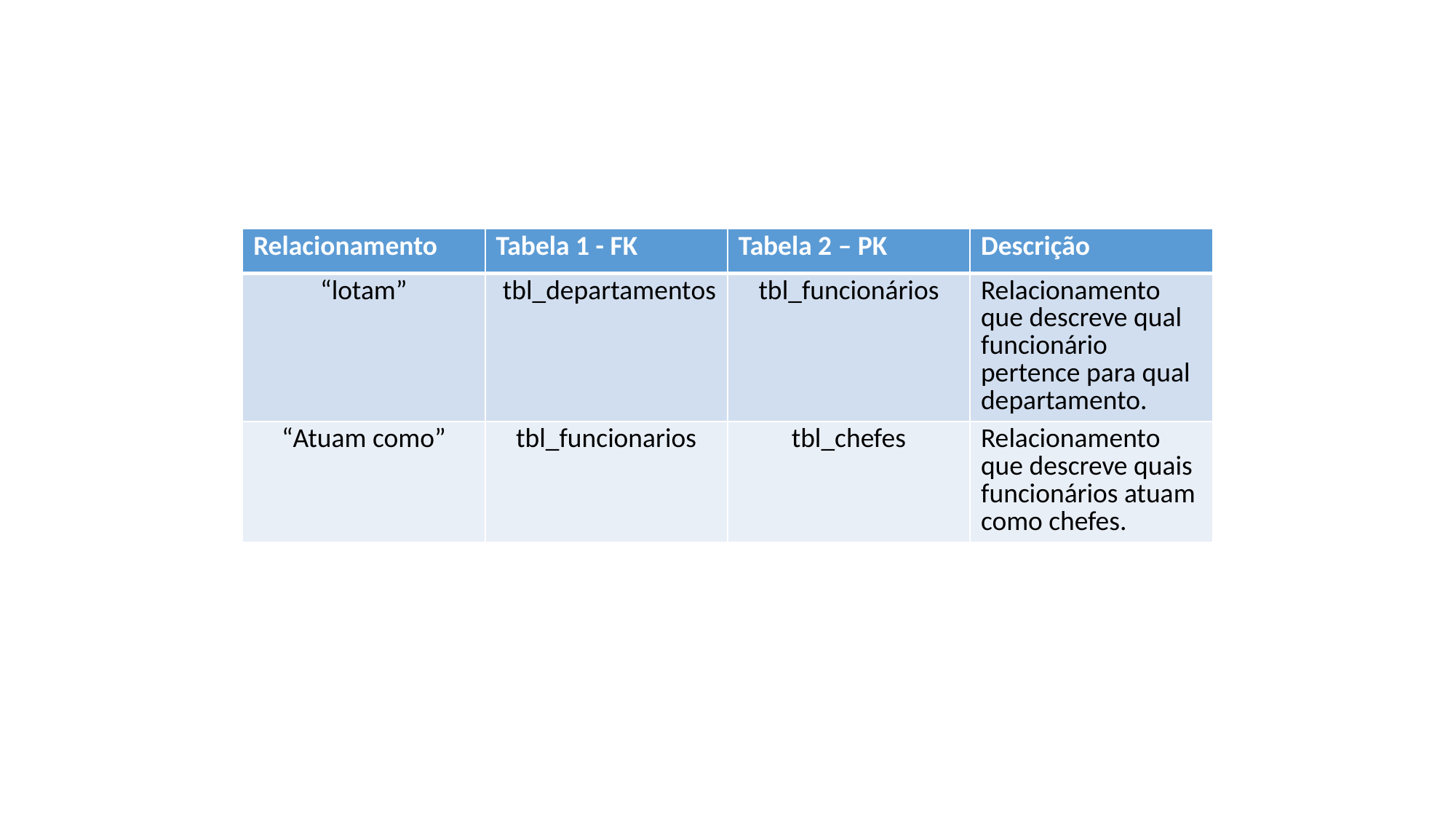

| Relacionamento | Tabela 1 - FK | Tabela 2 – PK | Descrição |
| --- | --- | --- | --- |
| “lotam” | tbl\_departamentos | tbl\_funcionários | Relacionamento que descreve qual funcionário pertence para qual departamento. |
| “Atuam como” | tbl\_funcionarios | tbl\_chefes | Relacionamento que descreve quais funcionários atuam como chefes. |